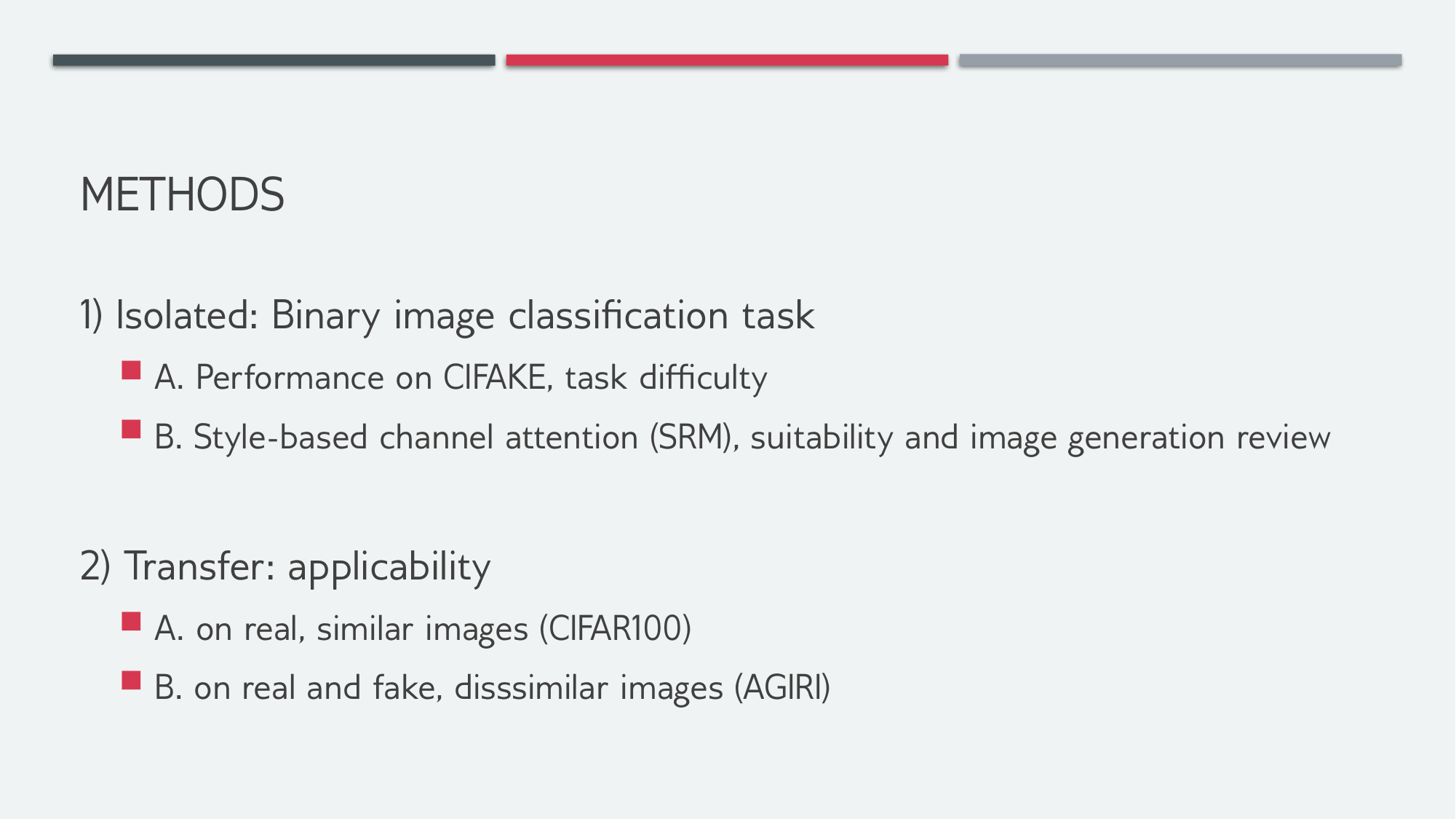

# Methods
1) Isolated: Binary image classification task
A. Performance on CIFAKE, task difficulty
B. Style-based channel attention (SRM), suitability and image generation review

2) Transfer: applicability
A. on real, similar images (CIFAR100)
B. on real and fake, disssimilar images (AGIRI)